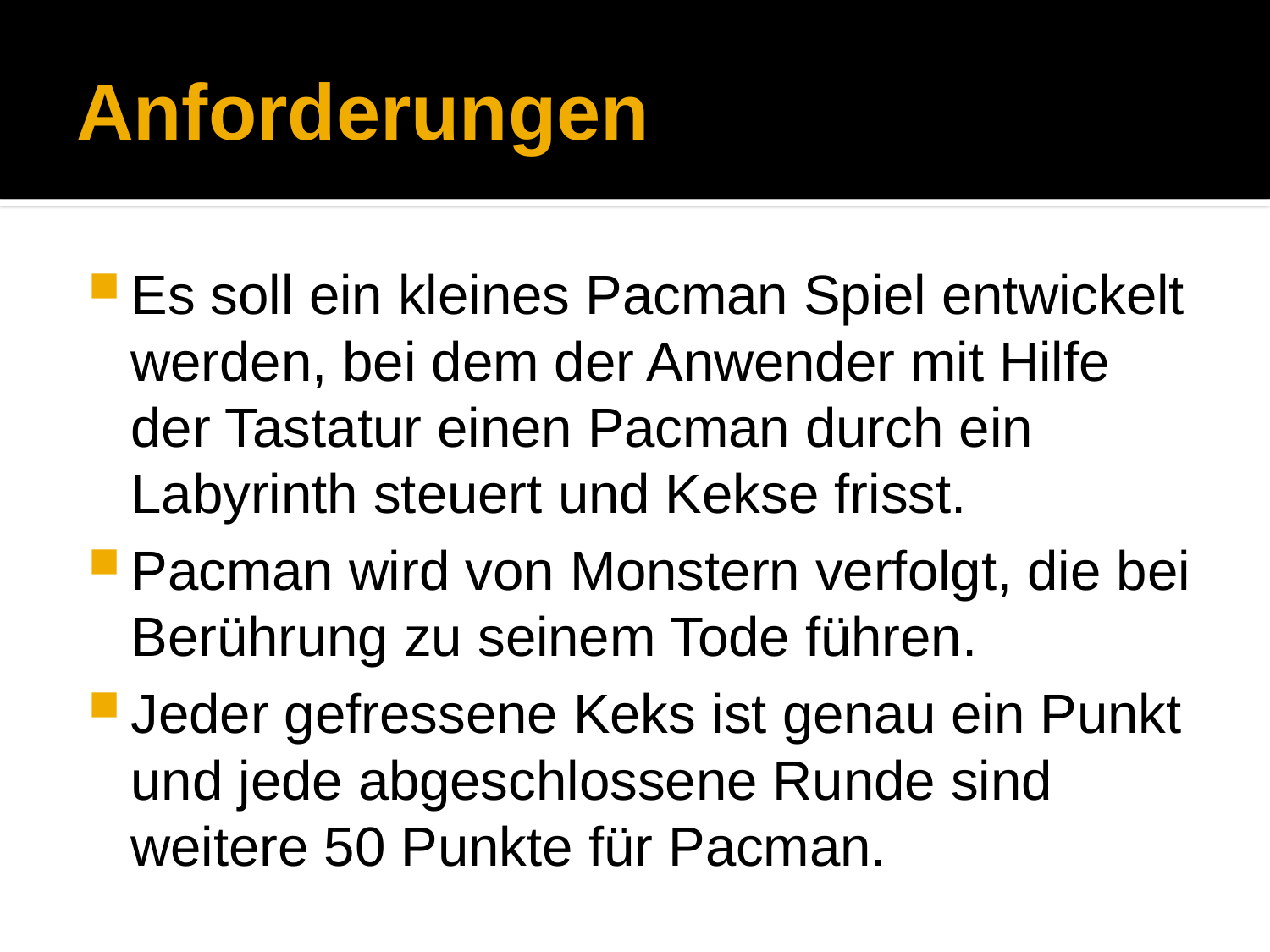

# Anforderungen
Es soll ein kleines Pacman Spiel entwickelt werden, bei dem der Anwender mit Hilfe der Tastatur einen Pacman durch ein Labyrinth steuert und Kekse frisst.
Pacman wird von Monstern verfolgt, die bei Berührung zu seinem Tode führen.
Jeder gefressene Keks ist genau ein Punkt und jede abgeschlossene Runde sind weitere 50 Punkte für Pacman.